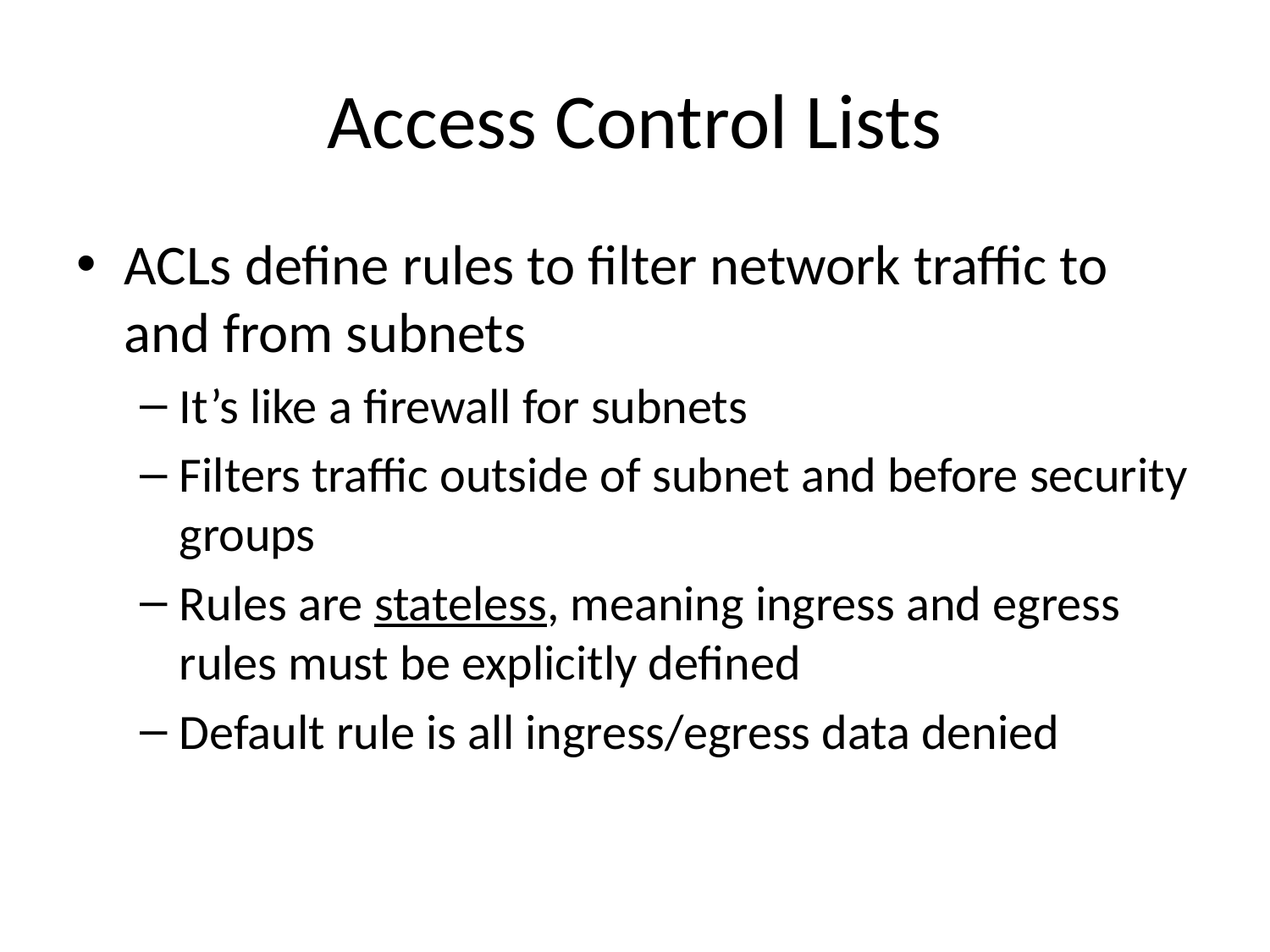

# Access Control Lists
ACLs define rules to filter network traffic to and from subnets
It’s like a firewall for subnets
Filters traffic outside of subnet and before security groups
Rules are stateless, meaning ingress and egress rules must be explicitly defined
Default rule is all ingress/egress data denied